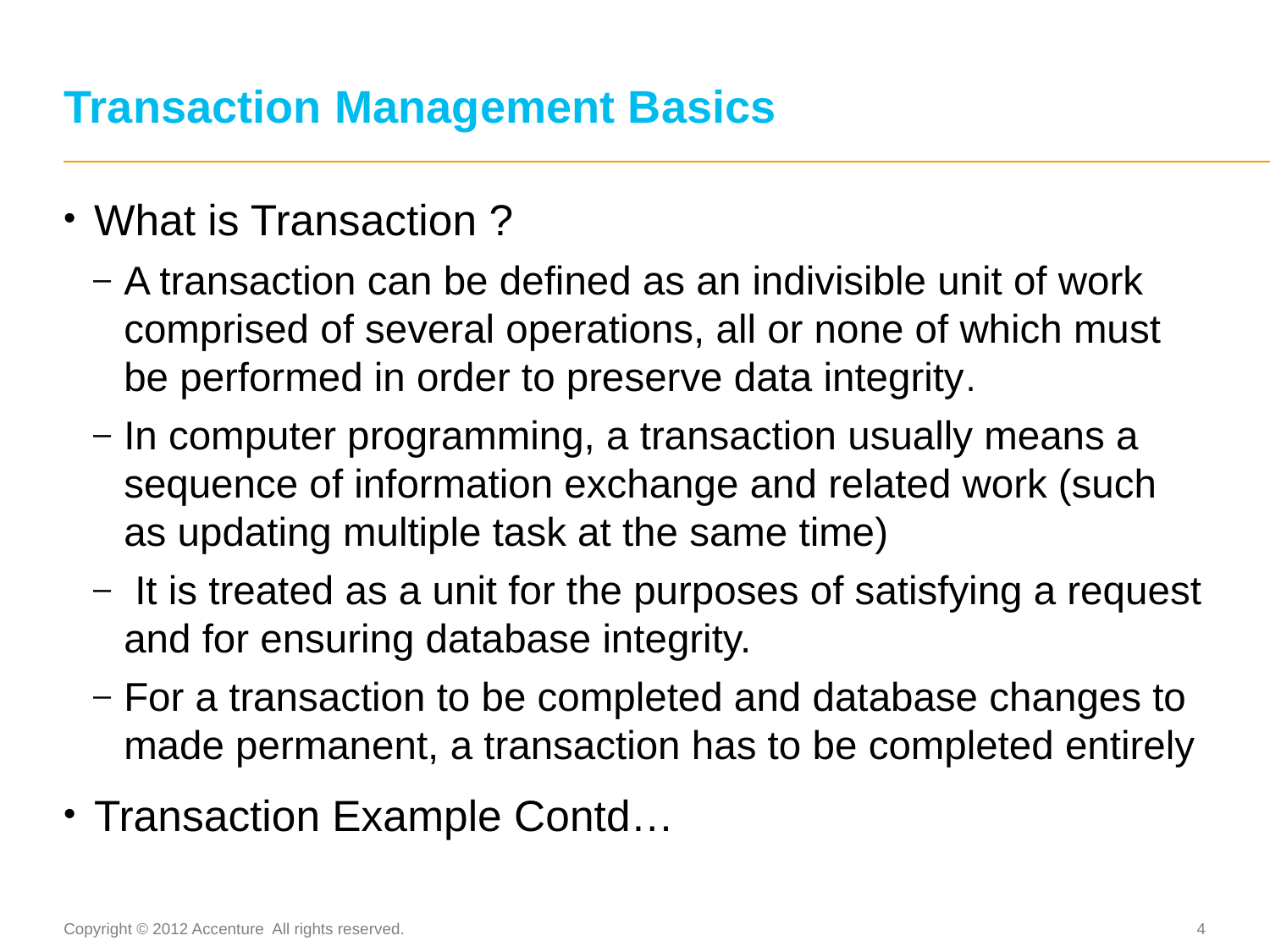

# Transaction Management Basics
What is Transaction ?
A transaction can be defined as an indivisible unit of work comprised of several operations, all or none of which must be performed in order to preserve data integrity.
In computer programming, a transaction usually means a sequence of information exchange and related work (such as updating multiple task at the same time)
 It is treated as a unit for the purposes of satisfying a request and for ensuring database integrity.
For a transaction to be completed and database changes to made permanent, a transaction has to be completed entirely
Transaction Example Contd…